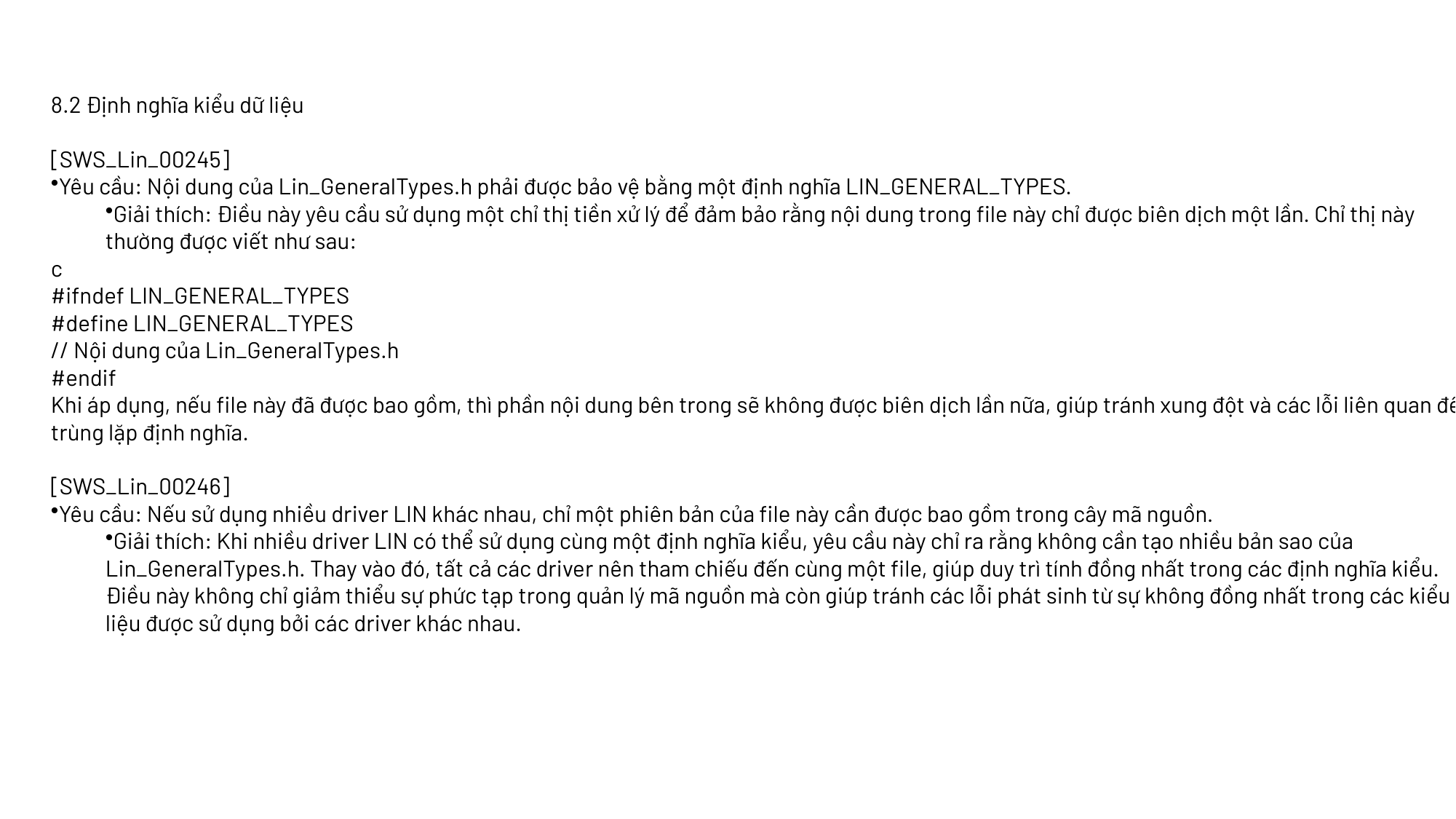

8.2 Định nghĩa kiểu dữ liệu

[SWS_Lin_00245]
Yêu cầu: Nội dung của Lin_GeneralTypes.h phải được bảo vệ bằng một định nghĩa LIN_GENERAL_TYPES.
Giải thích: Điều này yêu cầu sử dụng một chỉ thị tiền xử lý để đảm bảo rằng nội dung trong file này chỉ được biên dịch một lần. Chỉ thị này thường được viết như sau:
c
#ifndef LIN_GENERAL_TYPES
#define LIN_GENERAL_TYPES
// Nội dung của Lin_GeneralTypes.h
#endif
Khi áp dụng, nếu file này đã được bao gồm, thì phần nội dung bên trong sẽ không được biên dịch lần nữa, giúp tránh xung đột và các lỗi liên quan đến trùng lặp định nghĩa.

[SWS_Lin_00246]
Yêu cầu: Nếu sử dụng nhiều driver LIN khác nhau, chỉ một phiên bản của file này cần được bao gồm trong cây mã nguồn.
Giải thích: Khi nhiều driver LIN có thể sử dụng cùng một định nghĩa kiểu, yêu cầu này chỉ ra rằng không cần tạo nhiều bản sao của Lin_GeneralTypes.h. Thay vào đó, tất cả các driver nên tham chiếu đến cùng một file, giúp duy trì tính đồng nhất trong các định nghĩa kiểu. Điều này không chỉ giảm thiểu sự phức tạp trong quản lý mã nguồn mà còn giúp tránh các lỗi phát sinh từ sự không đồng nhất trong các kiểu dữ liệu được sử dụng bởi các driver khác nhau.